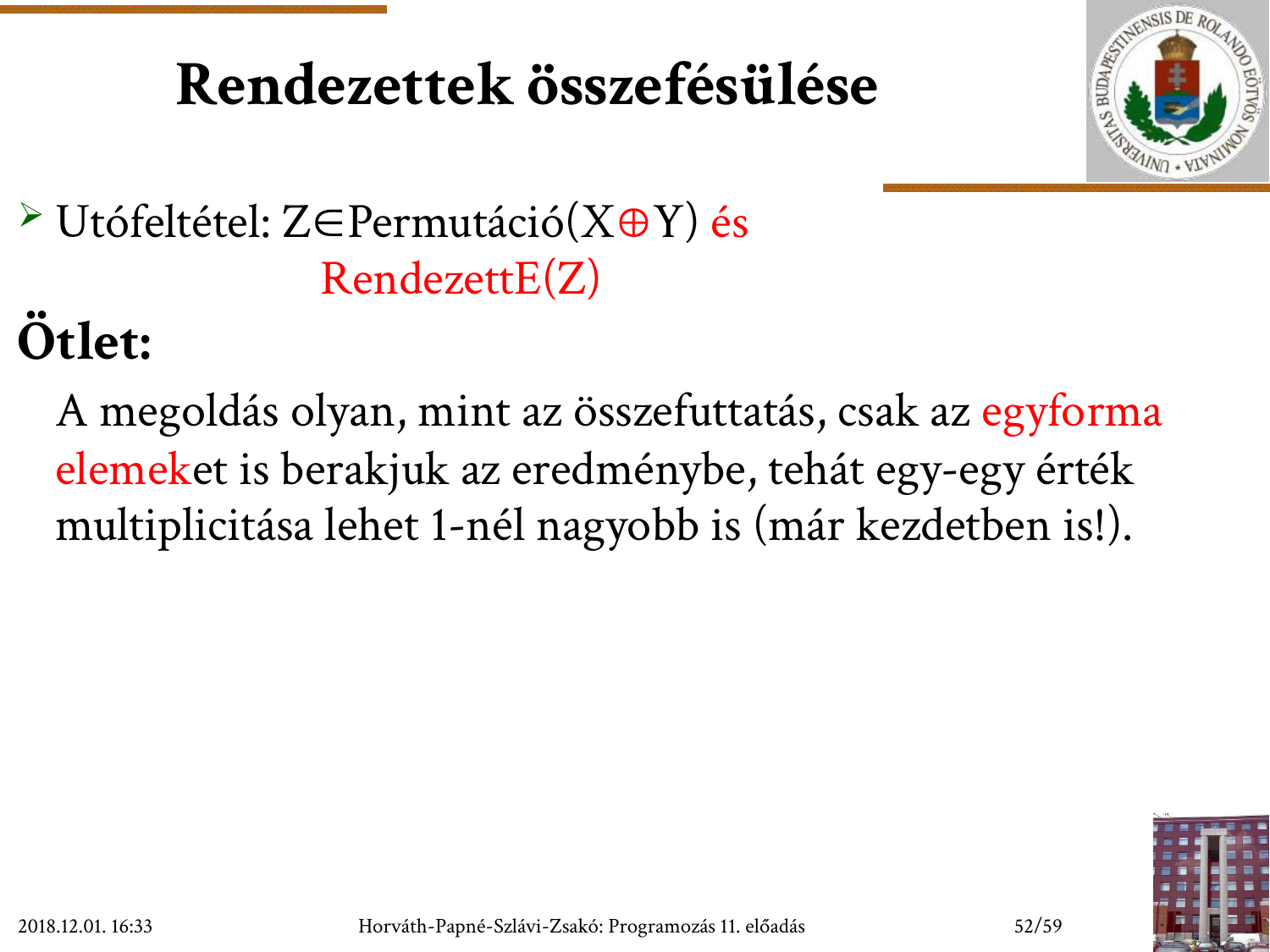

# Rendezettek összefésülése
Utófeltétel: Z∈Permutáció(X⊕Y) és
		 RendezettE(Z)
Ötlet:
	A megoldás olyan, mint az összefuttatás, csak az egyforma elemeket is berakjuk az eredménybe, tehát egy-egy érték multiplicitása lehet 1-nél nagyobb is (már kezdetben is!).
2018.12.01. 16:33
52/59
Horváth-Papné-Szlávi-Zsakó: Programozás 11. előadás